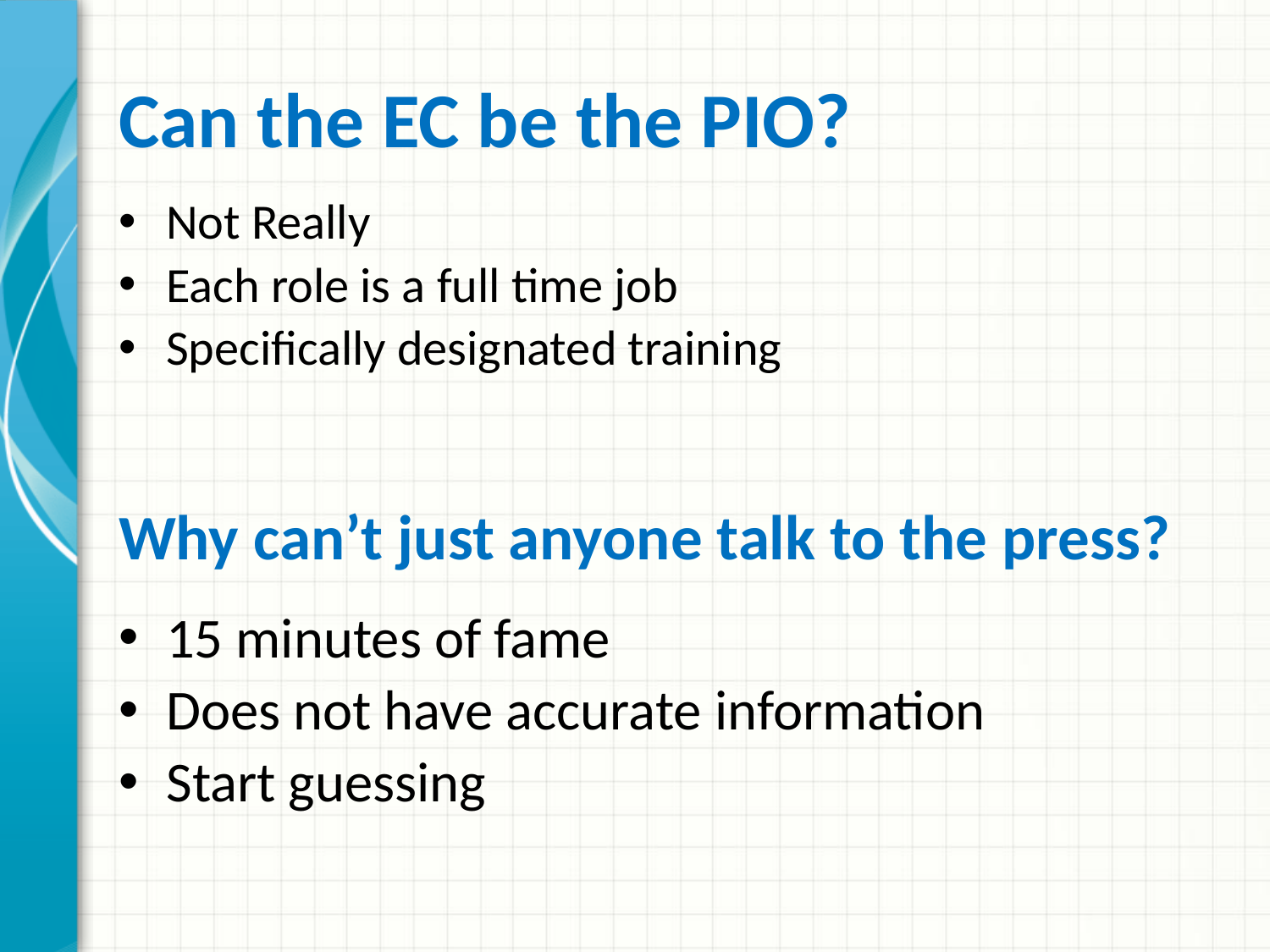

# Can the EC be the PIO?
Not Really
Each role is a full time job
Specifically designated training

Why can’t just anyone talk to the press?
15 minutes of fame
Does not have accurate information
Start guessing